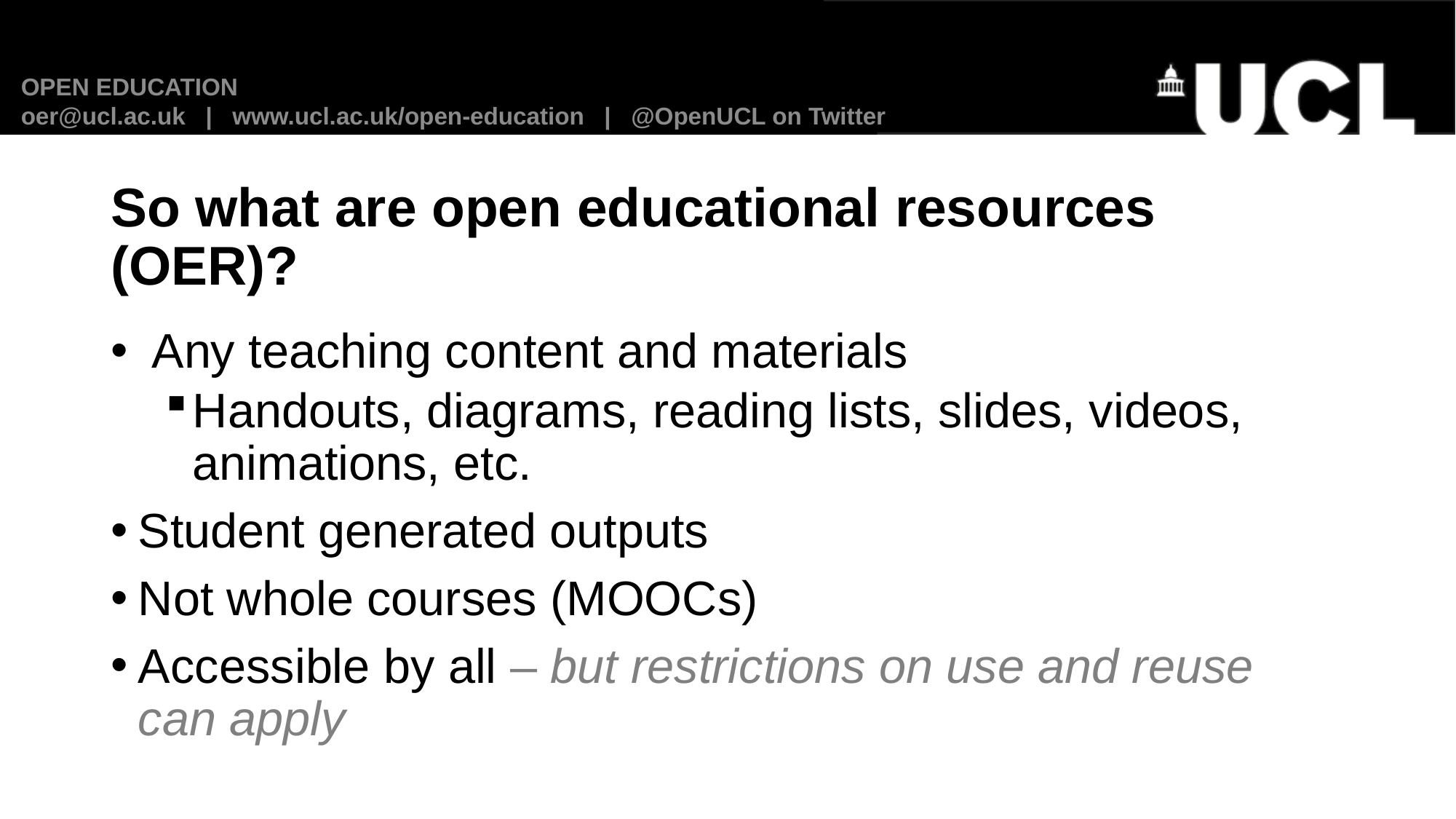

OPEN EDUCATION
oer@ucl.ac.uk   |   www.ucl.ac.uk/open-education   |   @OpenUCL on Twitter
# So what are open educational resources (OER)?
 Any teaching content and materials
Handouts, diagrams, reading lists, slides, videos, animations, etc.
Student generated outputs
Not whole courses (MOOCs)
Accessible by all – but restrictions on use and reuse can apply